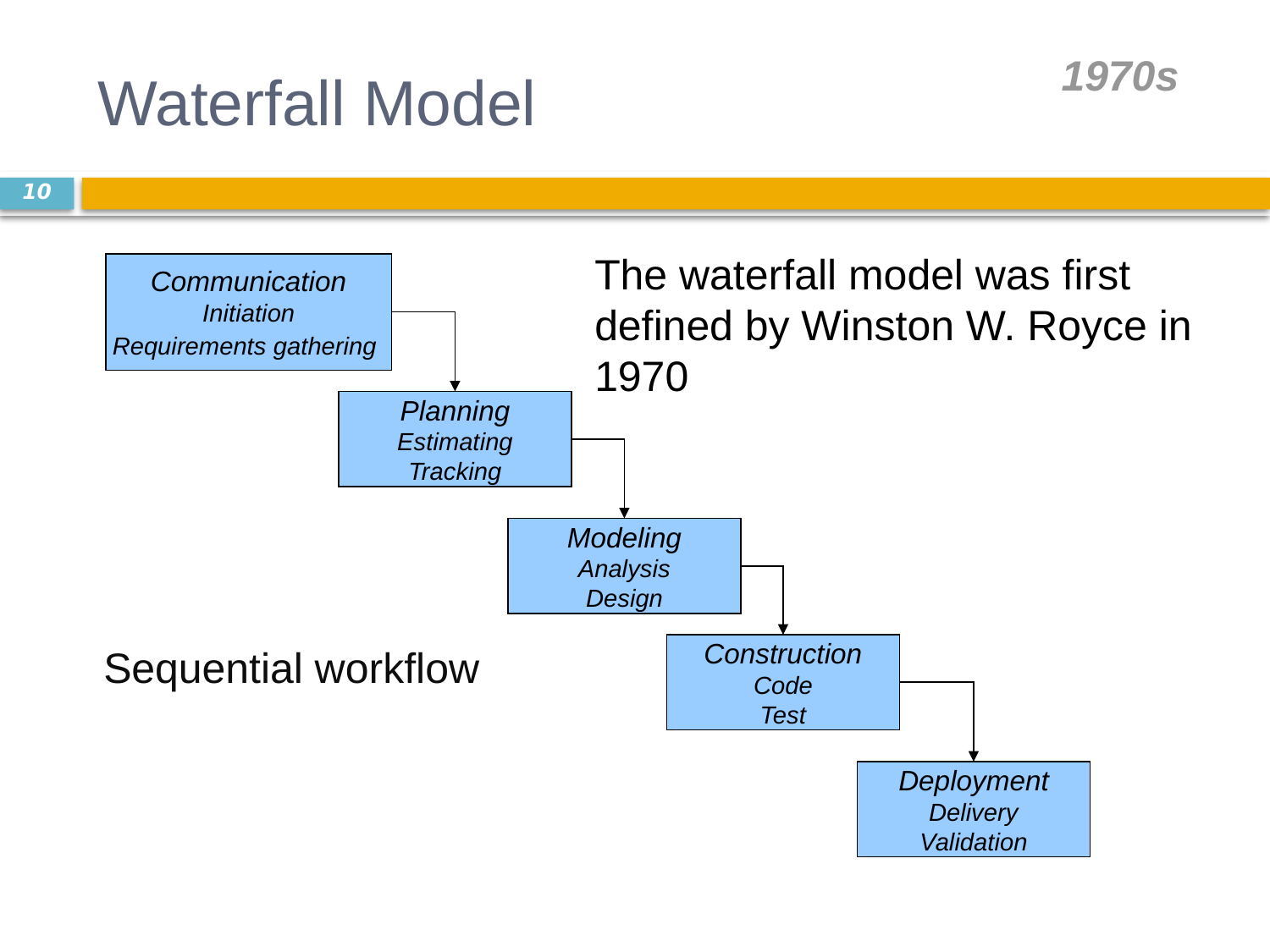

# Waterfall Model
1970s
10
The waterfall model was first defined by Winston W. Royce in 1970
Communication
Initiation
Requirements gathering
Planning
Estimating
Tracking
Modeling
Analysis
Design
Sequential workflow
Construction
Code
Test
Deployment
Delivery
Validation